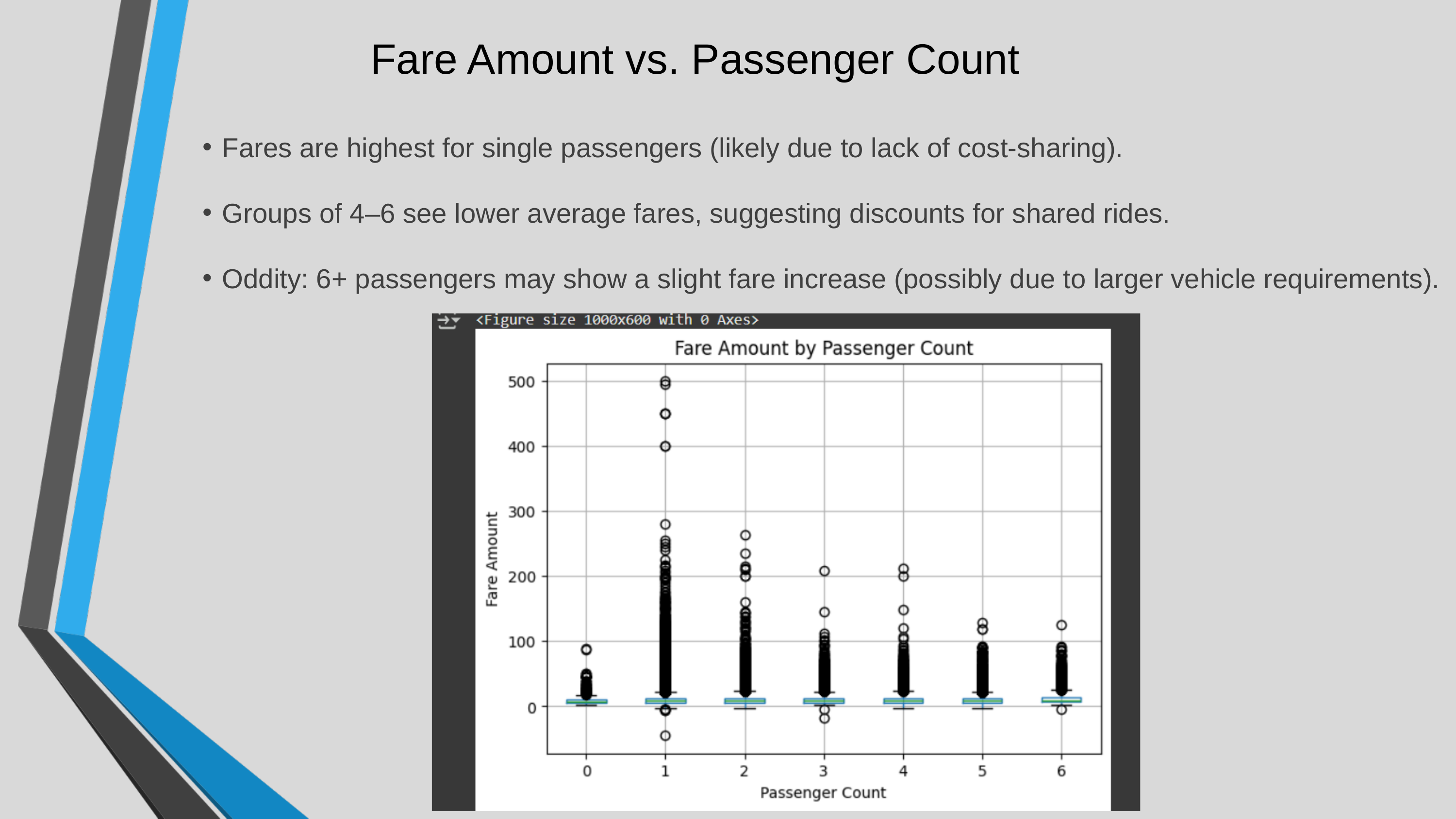

Fare Amount vs. Passenger Count
Fares are highest for single passengers (likely due to lack of cost-sharing).

Groups of 4–6 see lower average fares, suggesting discounts for shared rides.

Oddity: 6+ passengers may show a slight fare increase (possibly due to larger vehicle requirements).